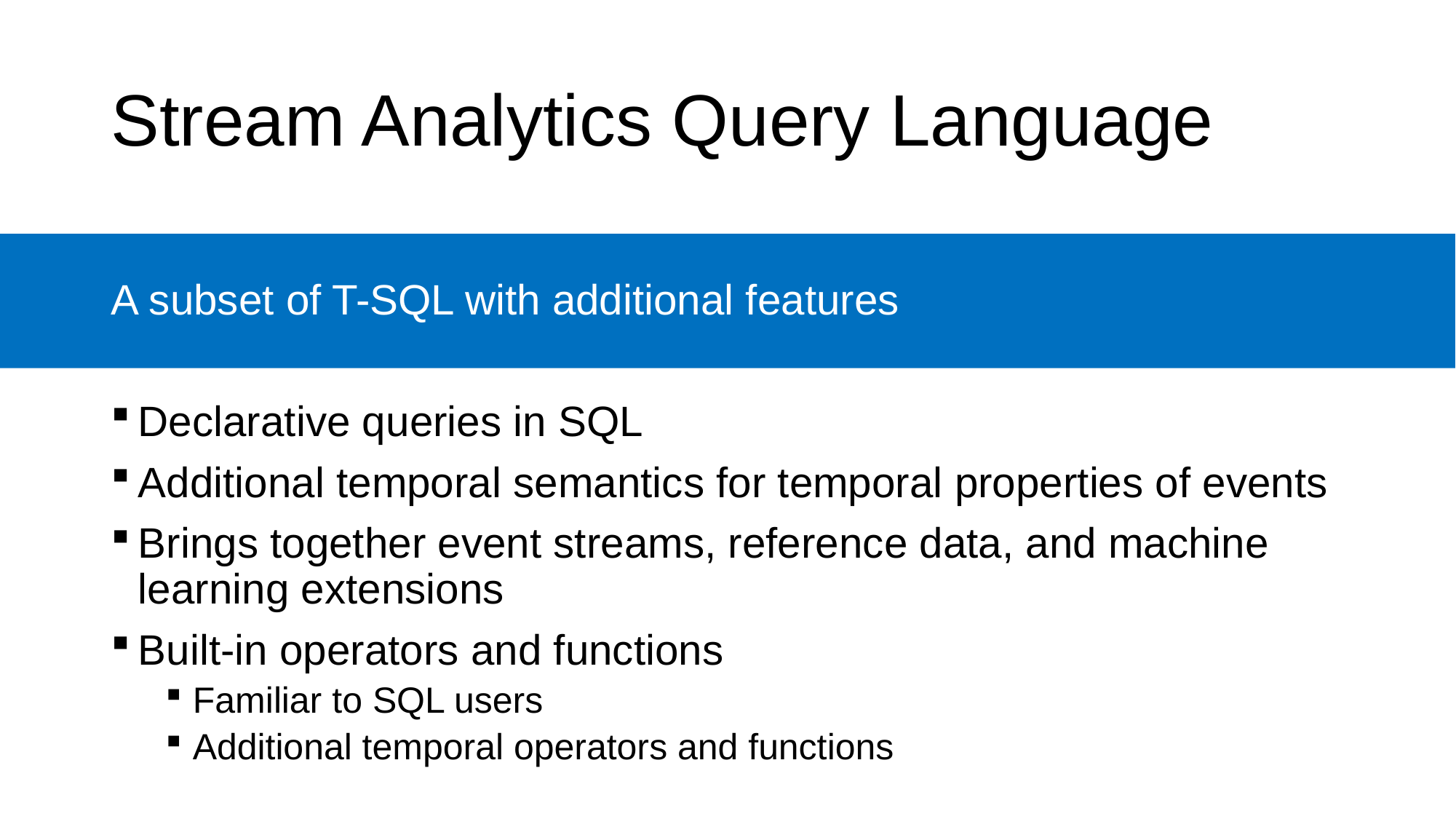

# Stream Analytics Query Language

A subset of T-SQL with additional features
Declarative queries in SQL
Additional temporal semantics for temporal properties of events
Brings together event streams, reference data, and machine learning extensions
Built-in operators and functions
Familiar to SQL users
Additional temporal operators and functions